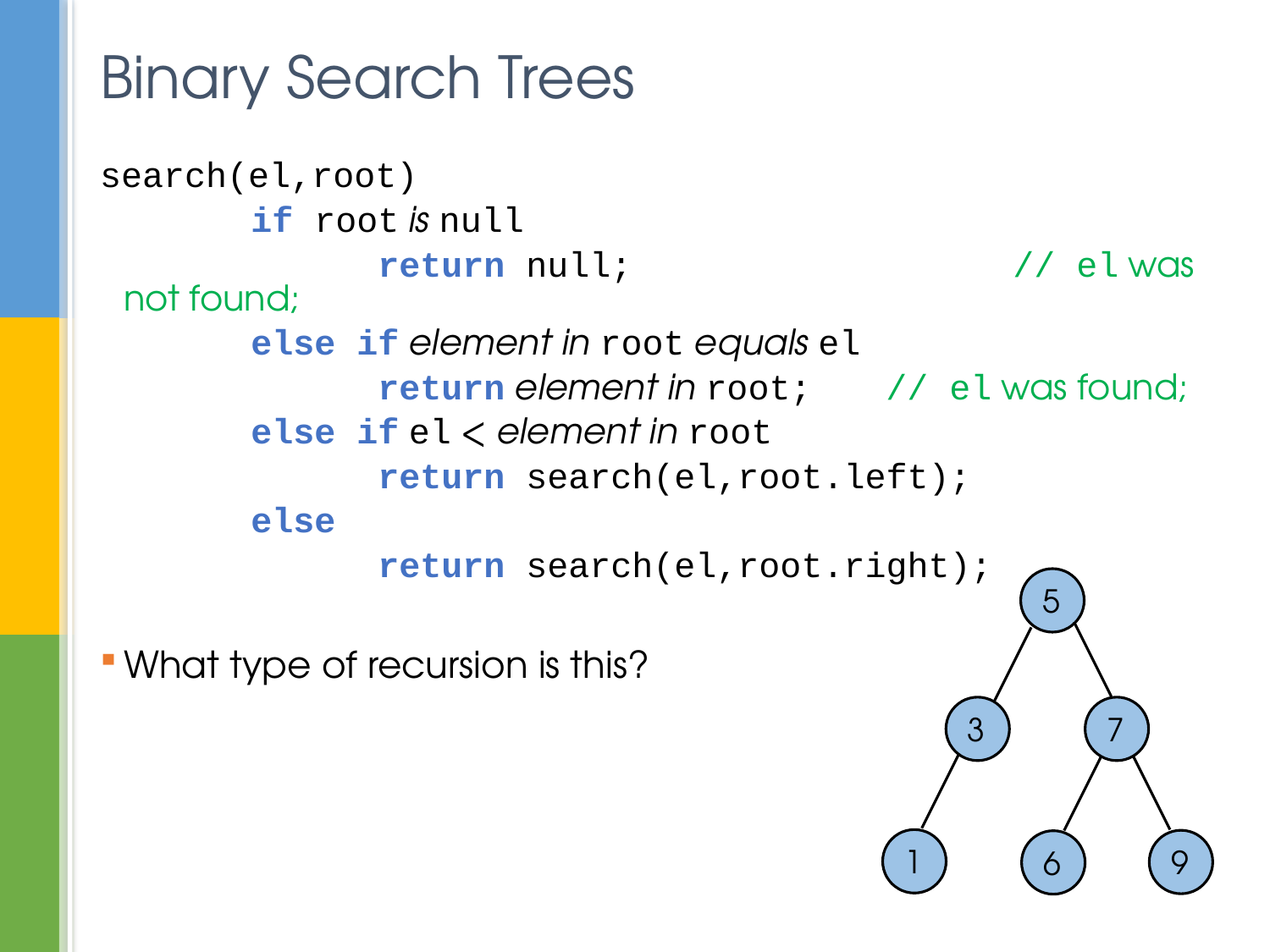

# Binary Search Trees
search(el,root)
		if root is null
			return null; 	   		// el was not found;
		else if element in root equals el
			return element in root;	// el was found;
		else if el < element in root
			return search(el,root.left);
		else
			return search(el,root.right);

What type of recursion is this?
5

3
7

1
9
6